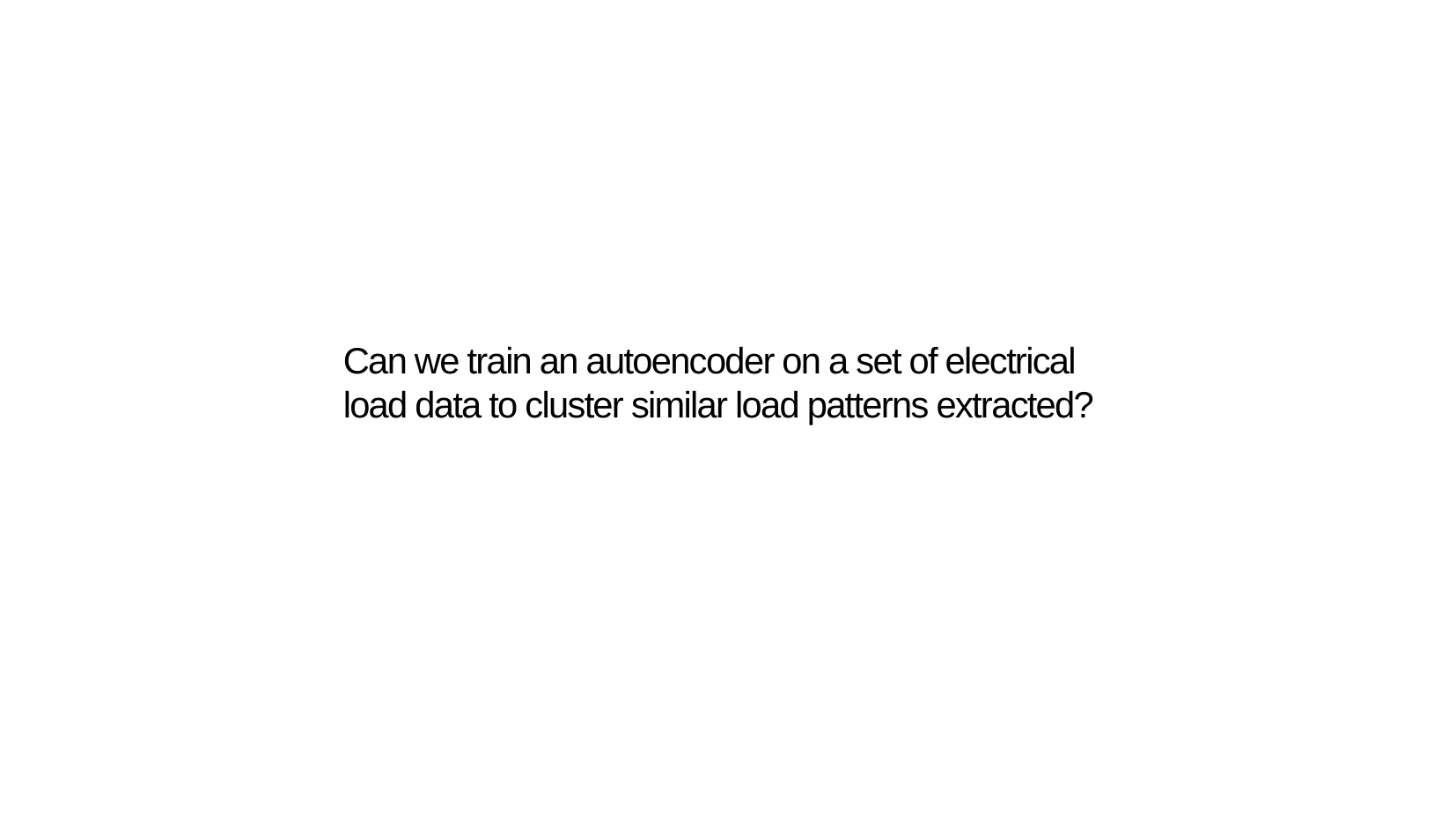

Can we train an autoencoder on a set of electrical load data to cluster similar load patterns extracted?